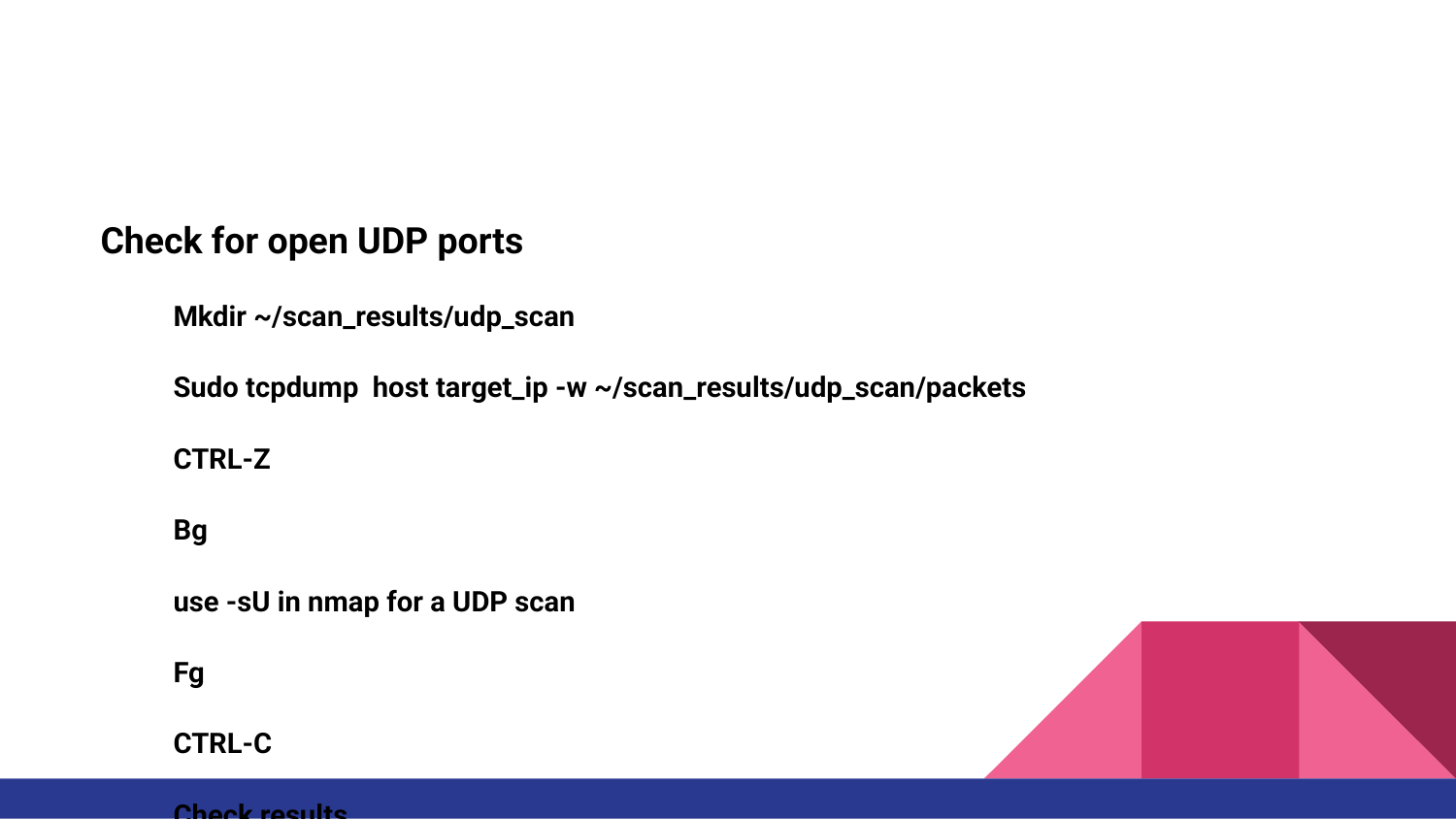

#
Check for open UDP ports
Mkdir ~/scan_results/udp_scan
Sudo tcpdump  host target_ip -w ~/scan_results/udp_scan/packets
CTRL-Z
Bg
use -sU in nmap for a UDP scan
Fg
CTRL-C
Check results